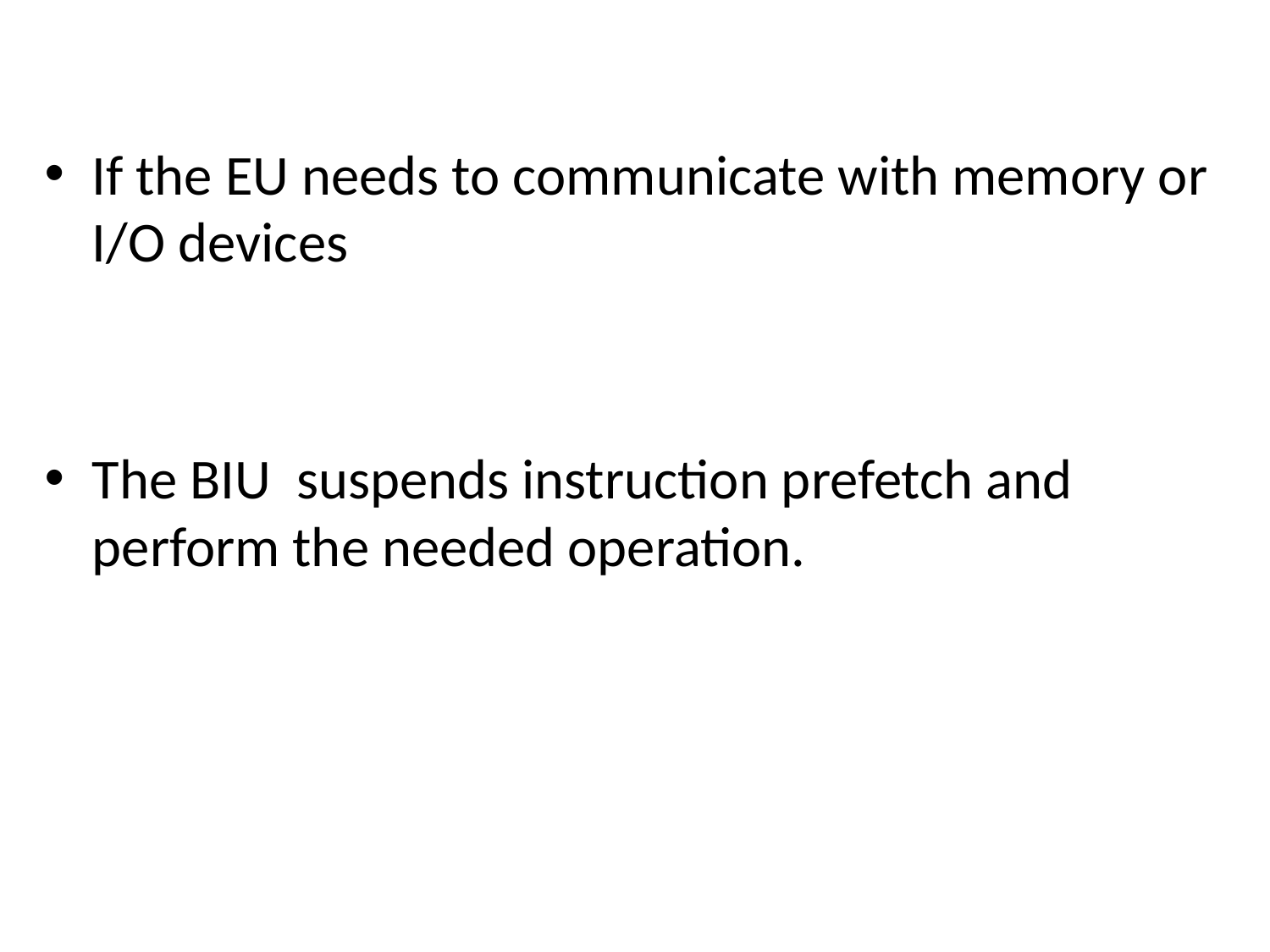

If the EU needs to communicate with memory or I/O devices

The BIU  suspends instruction prefetch and perform the needed operation.